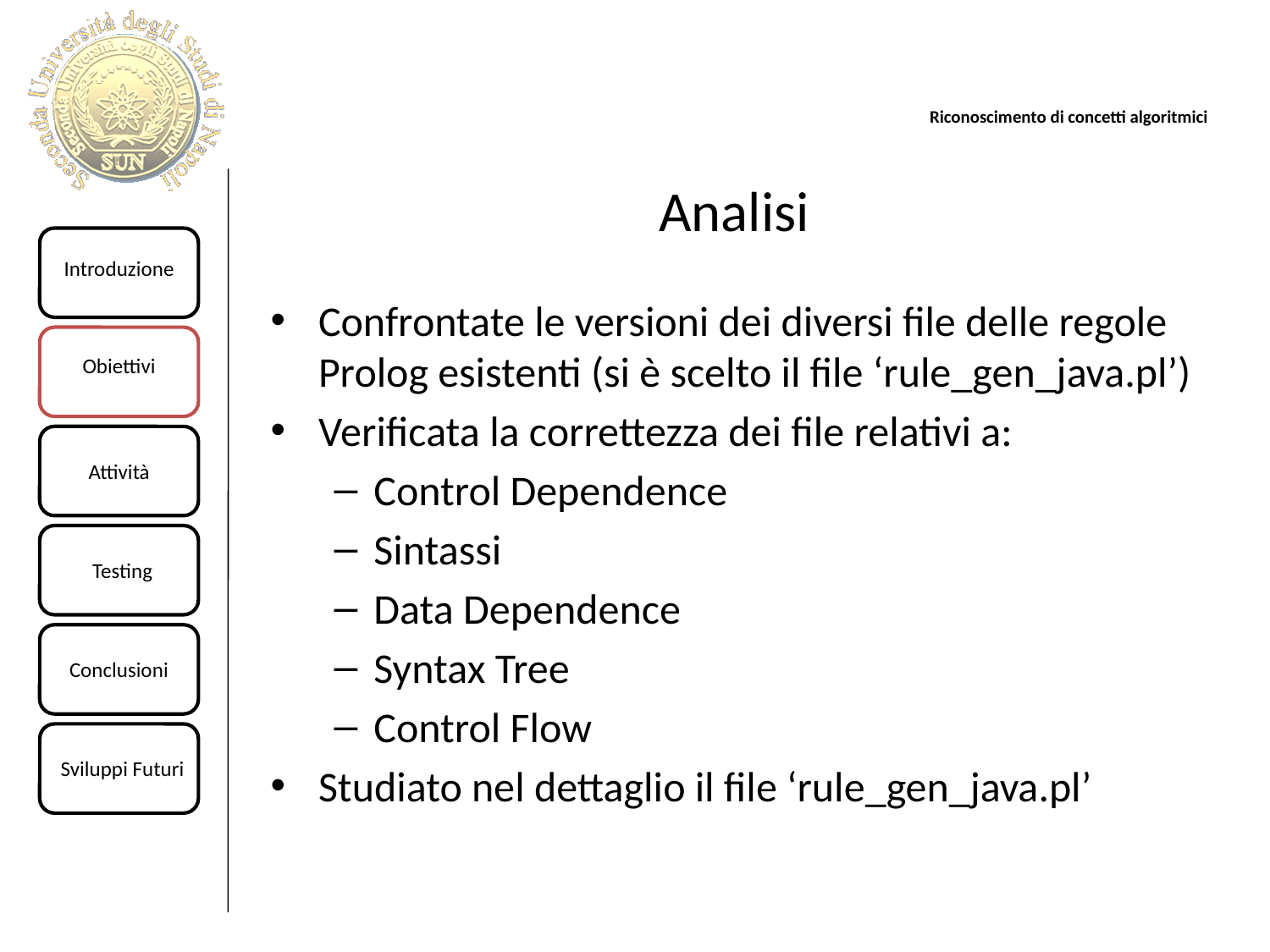

# Analisi
Confrontate le versioni dei diversi file delle regole Prolog esistenti (si è scelto il file ‘rule_gen_java.pl’)
Verificata la correttezza dei file relativi a:
Control Dependence
Sintassi
Data Dependence
Syntax Tree
Control Flow
Studiato nel dettaglio il file ‘rule_gen_java.pl’